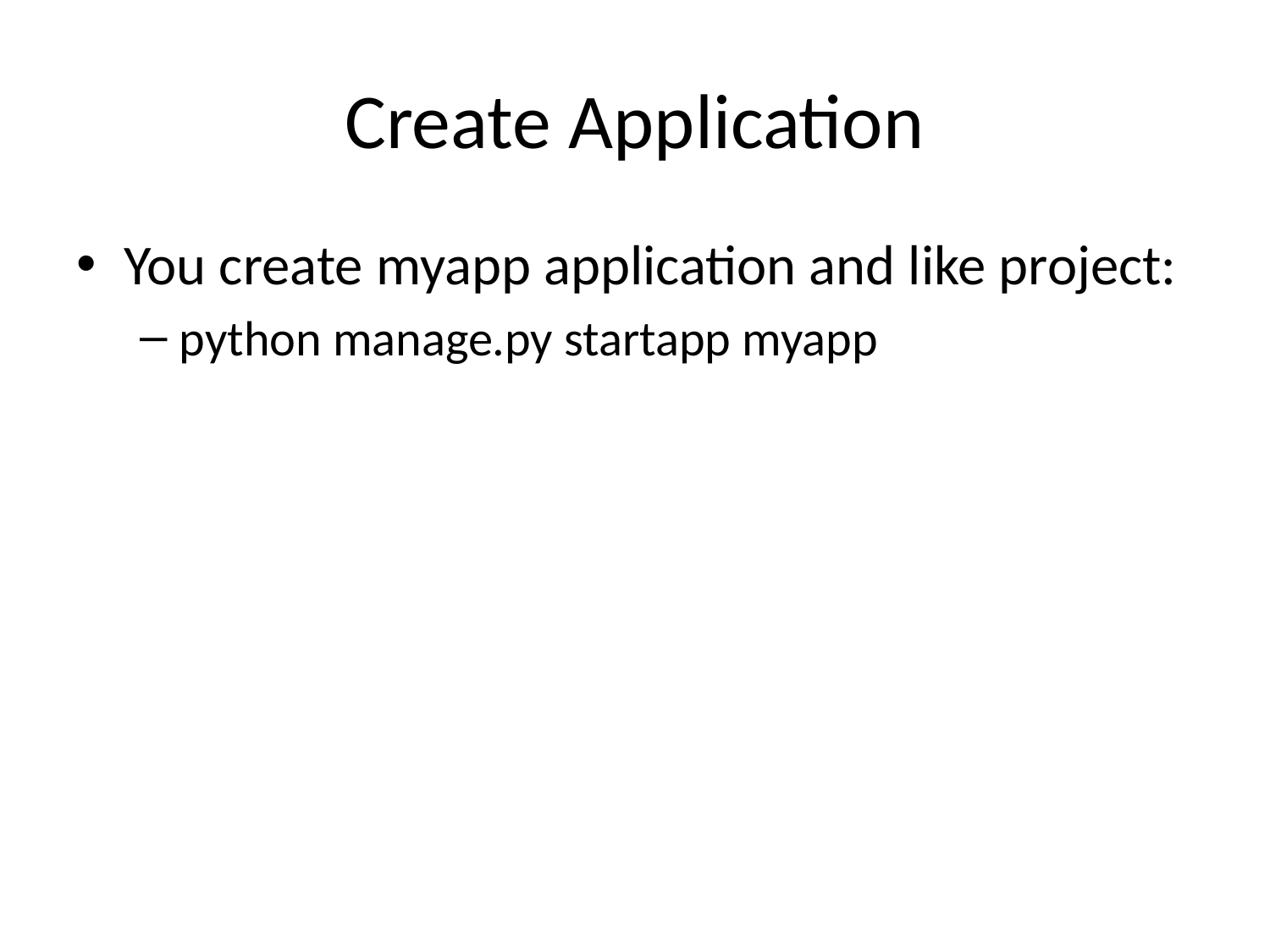

# Create Application
You create myapp application and like project:
python manage.py startapp myapp